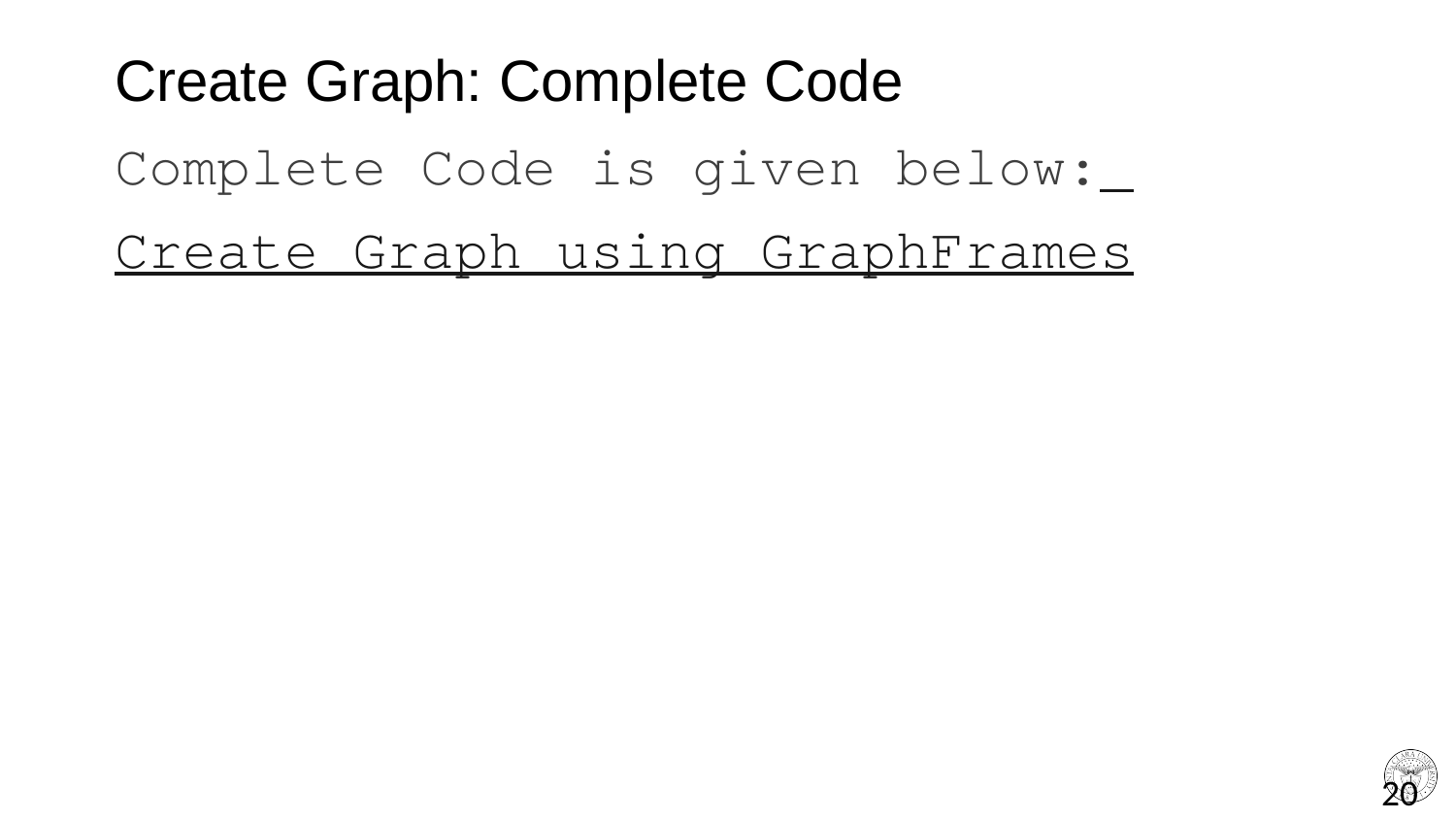

# Create Graph: Complete Code
Complete Code is given below:
Create Graph using GraphFrames

20